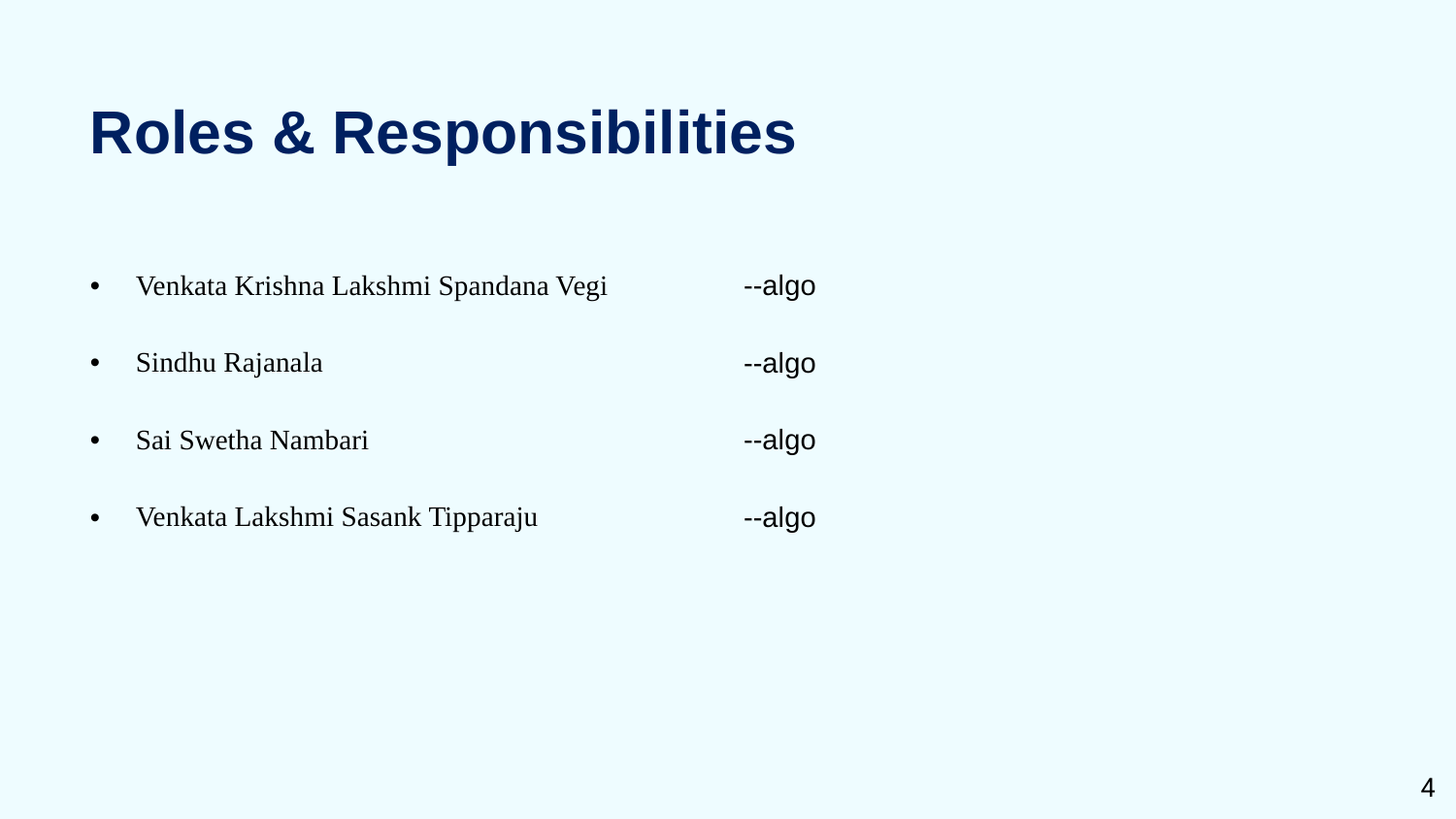

Roles & Responsibilities
| Venkata Krishna Lakshmi Spandana Vegi | --algo |
| --- | --- |
| Sindhu Rajanala | --algo |
| Sai Swetha Nambari | --algo |
| Venkata Lakshmi Sasank Tipparaju | --algo |
4